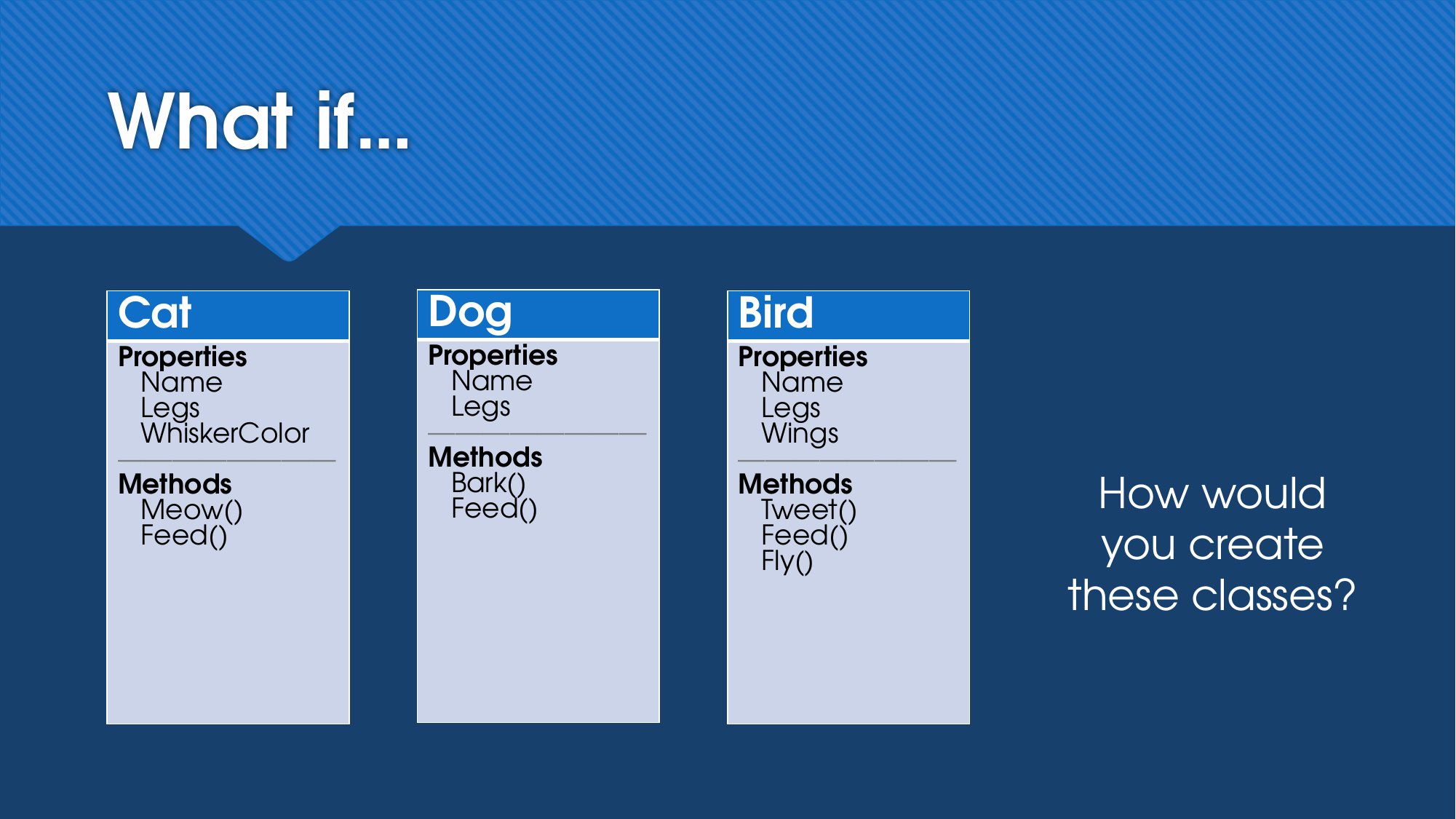

# What if…
| Dog |
| --- |
| Properties Name Legs ———————— Methods Bark() Feed() |
| Cat |
| --- |
| Properties Name Legs WhiskerColor ———————— Methods Meow() Feed() |
| Bird |
| --- |
| Properties Name Legs Wings ———————— Methods Tweet() Feed() Fly() |
How would you create these classes?